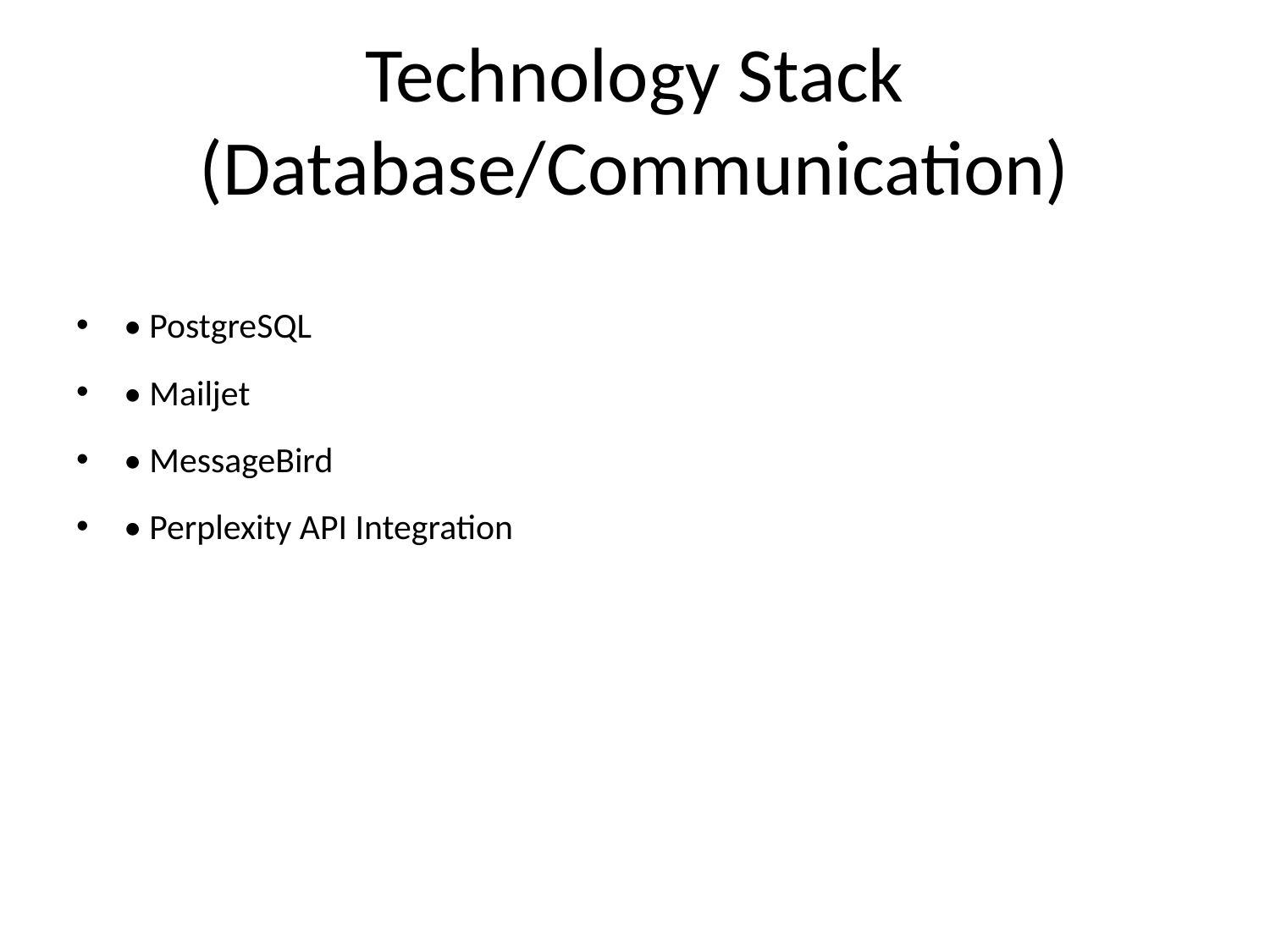

# Technology Stack (Database/Communication)

• PostgreSQL
• Mailjet
• MessageBird
• Perplexity API Integration